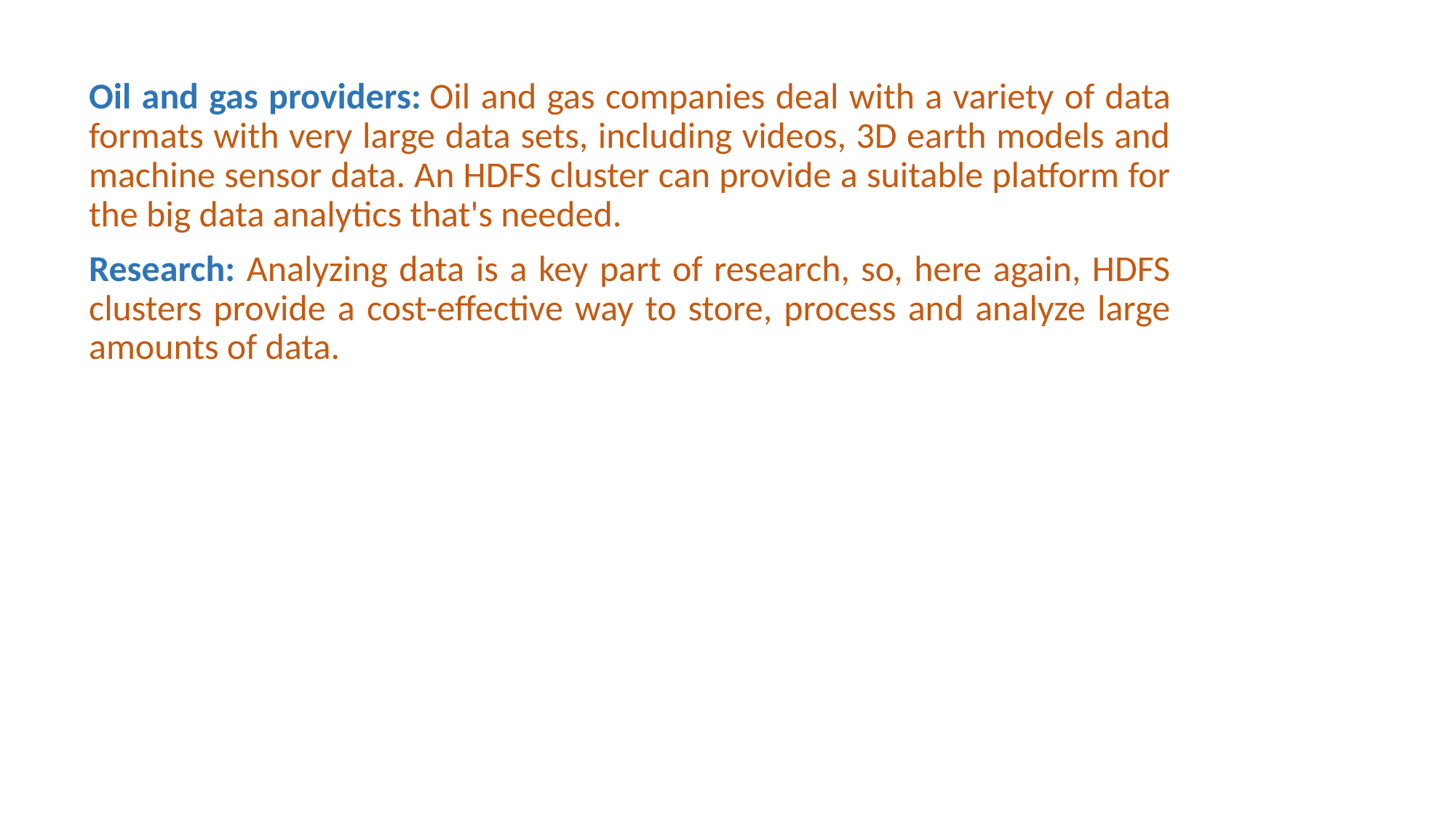

Oil and gas providers: Oil and gas companies deal with a variety of data formats with very large data sets, including videos, 3D earth models and machine sensor data. An HDFS cluster can provide a suitable platform for the big data analytics that's needed.
Research: Analyzing data is a key part of research, so, here again, HDFS clusters provide a cost-effective way to store, process and analyze large amounts of data.